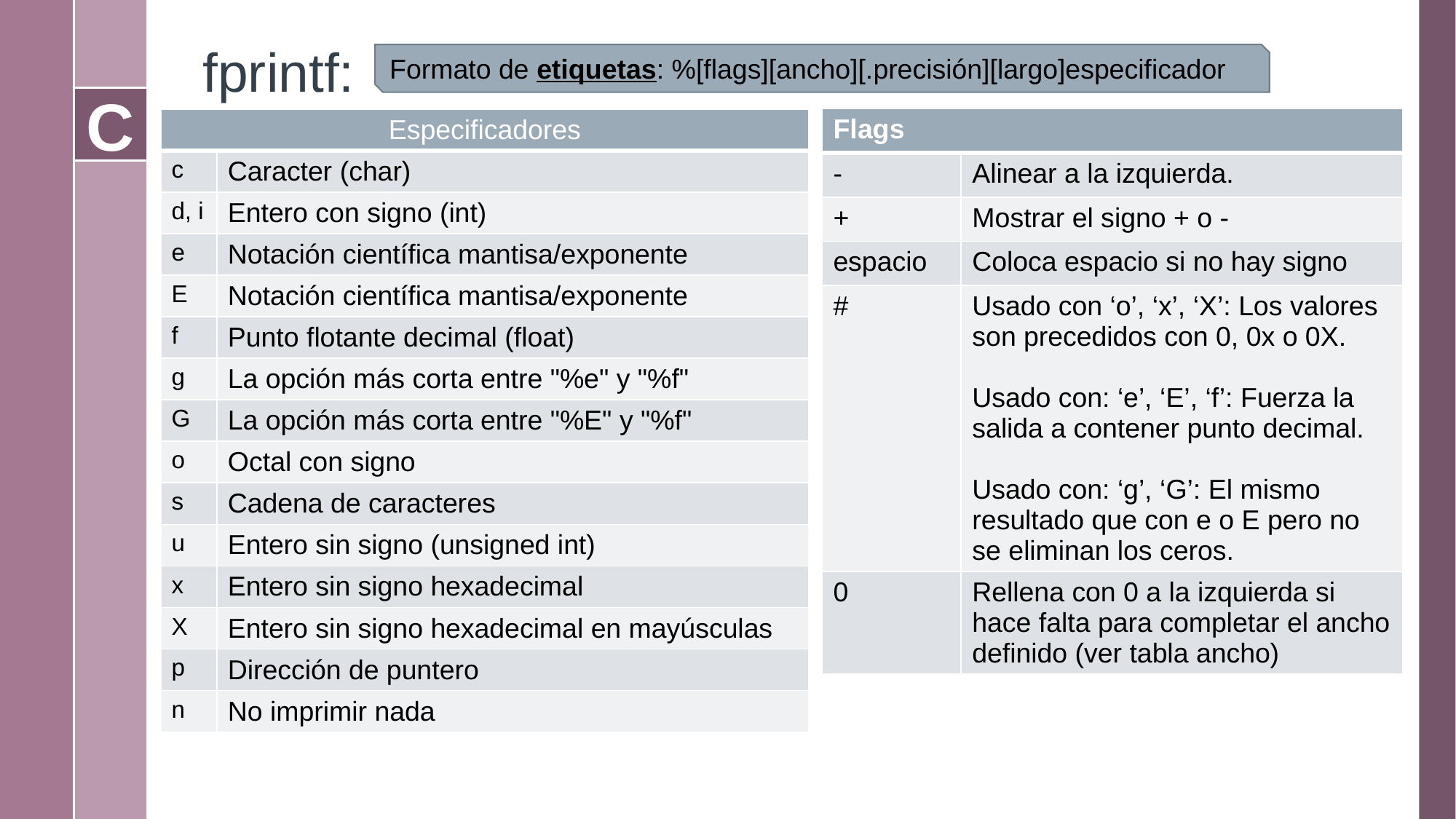

# fprintf:
Formato de etiquetas: %[flags][ancho][.precisión][largo]especificador
| Flags |  |
| --- | --- |
| - | Alinear a la izquierda. |
| + | Mostrar el signo + o - |
| espacio | Coloca espacio si no hay signo |
| # | Usado con ‘o’, ‘x’, ‘X’: Los valores son precedidos con 0, 0x o 0X. Usado con: ‘e’, ‘E’, ‘f’: Fuerza la salida a contener punto decimal. Usado con: ‘g’, ‘G’: El mismo resultado que con e o E pero no se eliminan los ceros. |
| 0 | Rellena con 0 a la izquierda si hace falta para completar el ancho definido (ver tabla ancho) |
| Especificadores |  |
| --- | --- |
| c | Caracter (char) |
| d, i | Entero con signo (int) |
| e | Notación científica mantisa/exponente |
| E | Notación científica mantisa/exponente |
| f | Punto flotante decimal (float) |
| g | La opción más corta entre "%e" y "%f" |
| G | La opción más corta entre "%E" y "%f" |
| o | Octal con signo |
| s | Cadena de caracteres |
| u | Entero sin signo (unsigned int) |
| x | Entero sin signo hexadecimal |
| X | Entero sin signo hexadecimal en mayúsculas |
| p | Dirección de puntero |
| n | No imprimir nada |